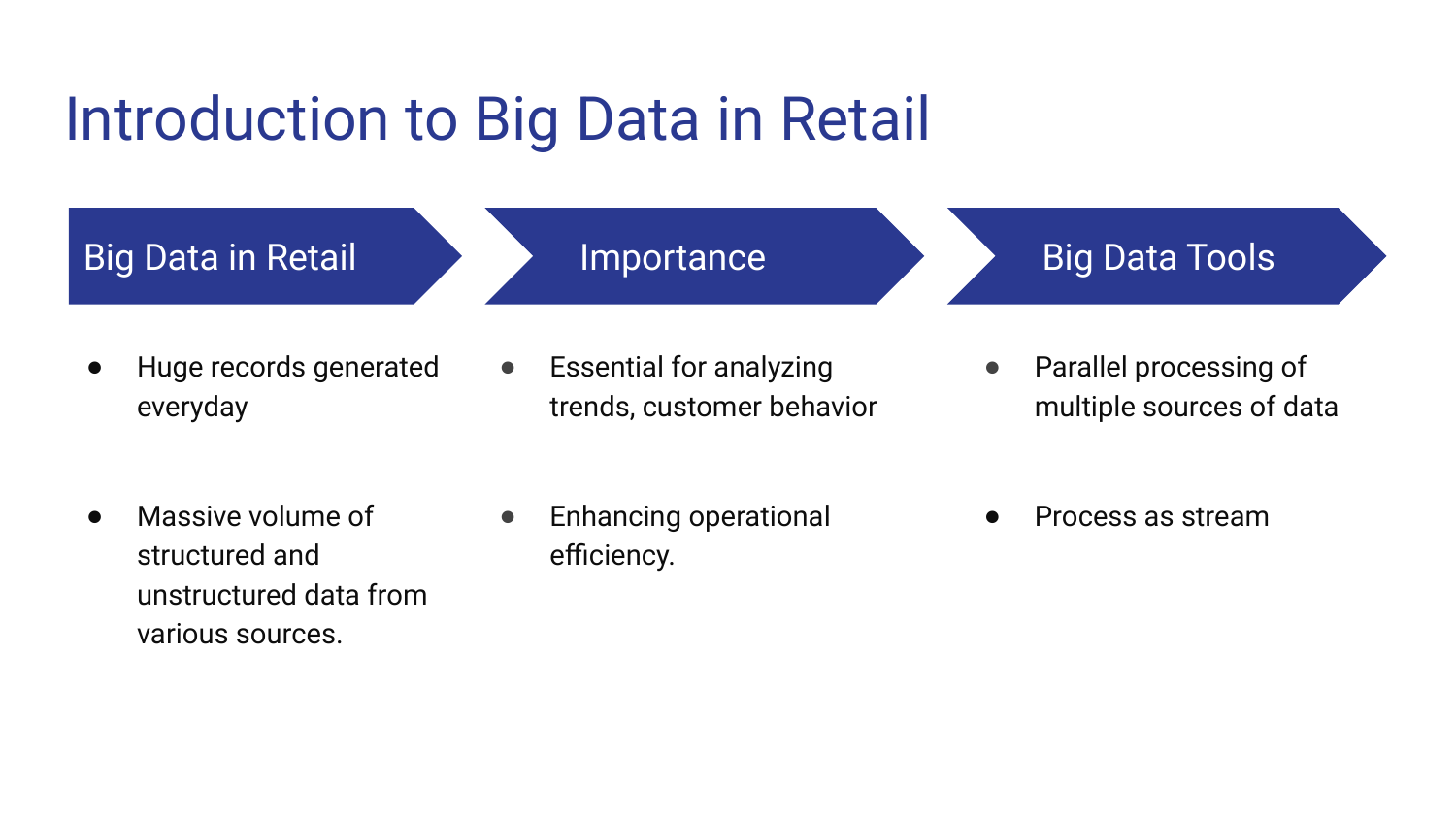

# Introduction to Big Data in Retail

Importance
Big Data Tools
Big Data in Retail
Huge records generated everyday

Massive volume of structured and unstructured data from various sources.
Essential for analyzing trends, customer behavior

Enhancing operational efficiency.
Parallel processing of multiple sources of data

Process as stream